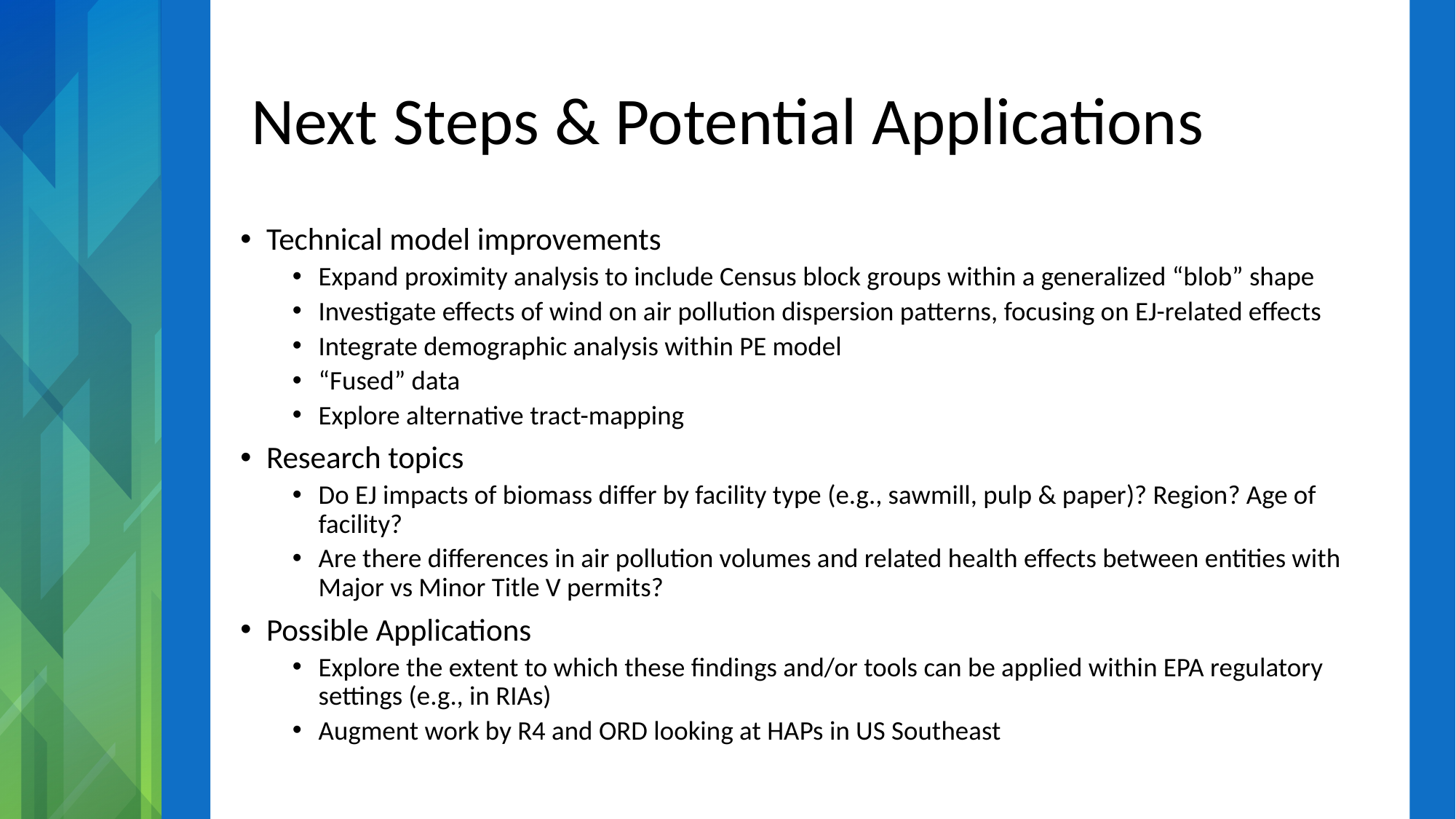

# Next Steps & Potential Applications
Technical model improvements
Expand proximity analysis to include Census block groups within a generalized “blob” shape
Investigate effects of wind on air pollution dispersion patterns, focusing on EJ-related effects
Integrate demographic analysis within PE model
“Fused” data
Explore alternative tract-mapping
Research topics
Do EJ impacts of biomass differ by facility type (e.g., sawmill, pulp & paper)? Region? Age of facility?
Are there differences in air pollution volumes and related health effects between entities with Major vs Minor Title V permits?
Possible Applications
Explore the extent to which these findings and/or tools can be applied within EPA regulatory settings (e.g., in RIAs)
Augment work by R4 and ORD looking at HAPs in US Southeast